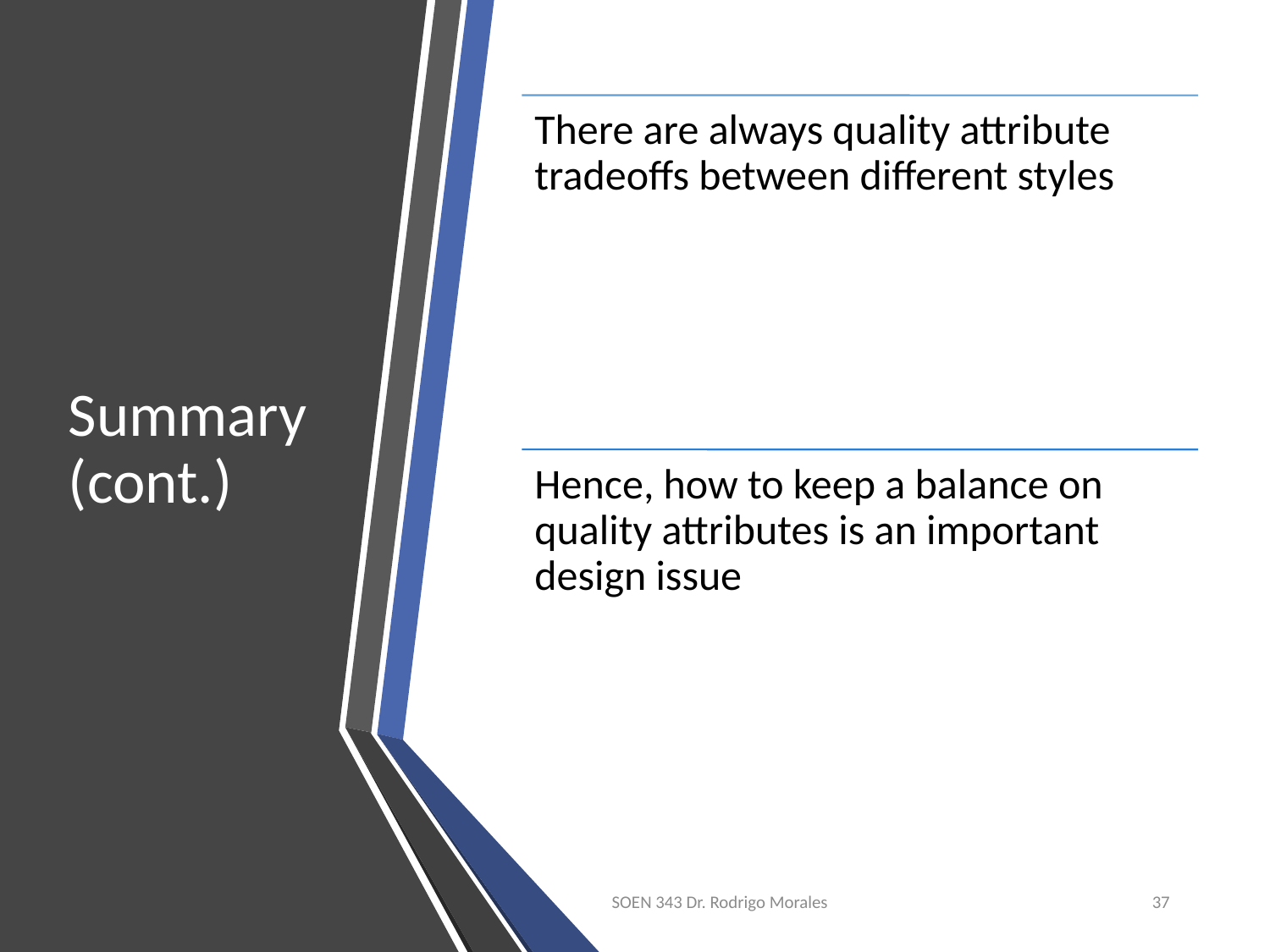

# Summary (cont.)
There are always quality attribute tradeoffs between different styles
Hence, how to keep a balance on quality attributes is an important design issue
SOEN 343 Dr. Rodrigo Morales
37